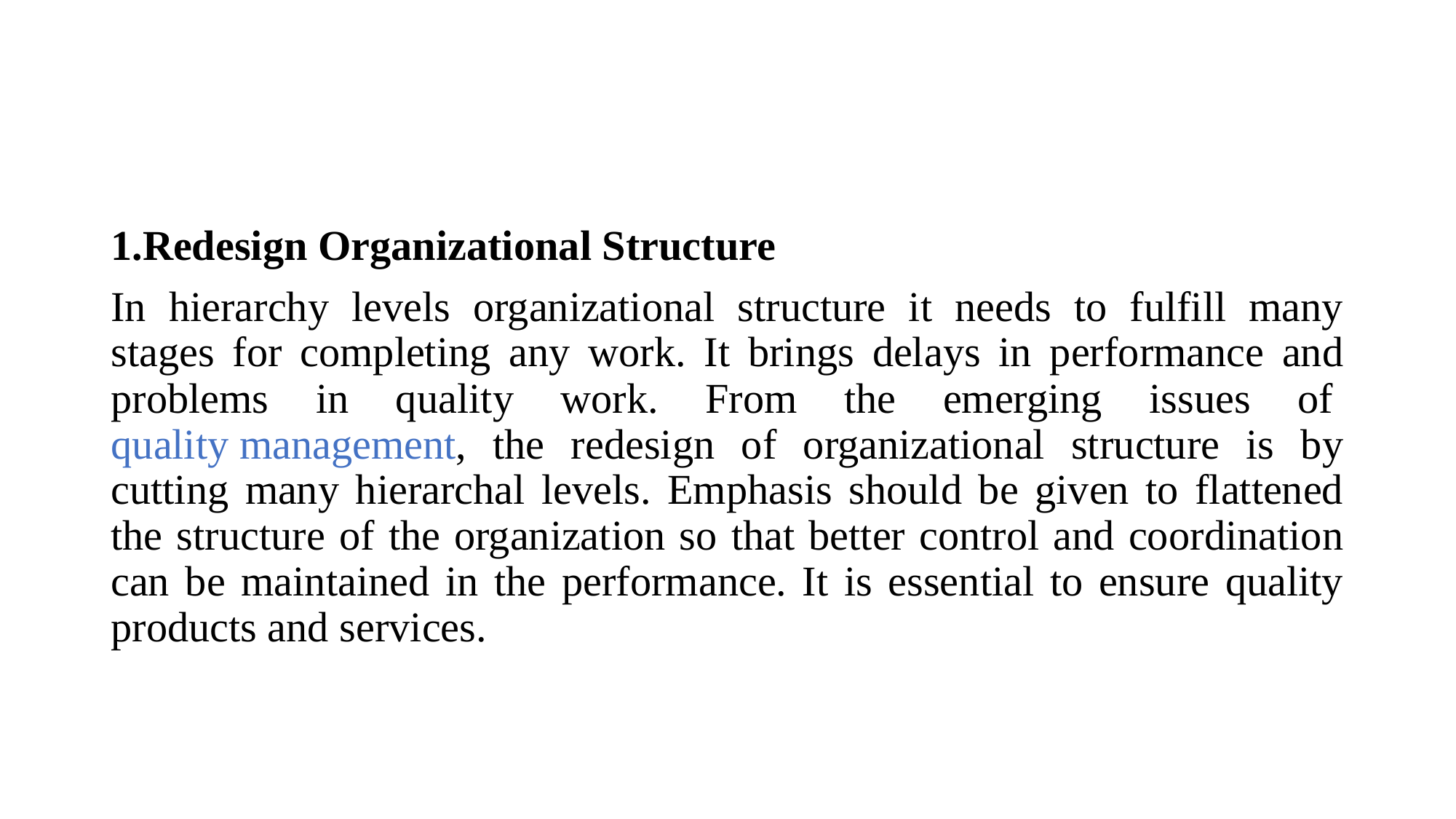

#
1.Redesign Organizational Structure
In hierarchy levels organizational structure it needs to fulfill many stages for completing any work. It brings delays in performance and problems in quality work. From the emerging issues of quality management, the redesign of organizational structure is by cutting many hierarchal levels. Emphasis should be given to flattened the structure of the organization so that better control and coordination can be maintained in the performance. It is essential to ensure quality products and services.